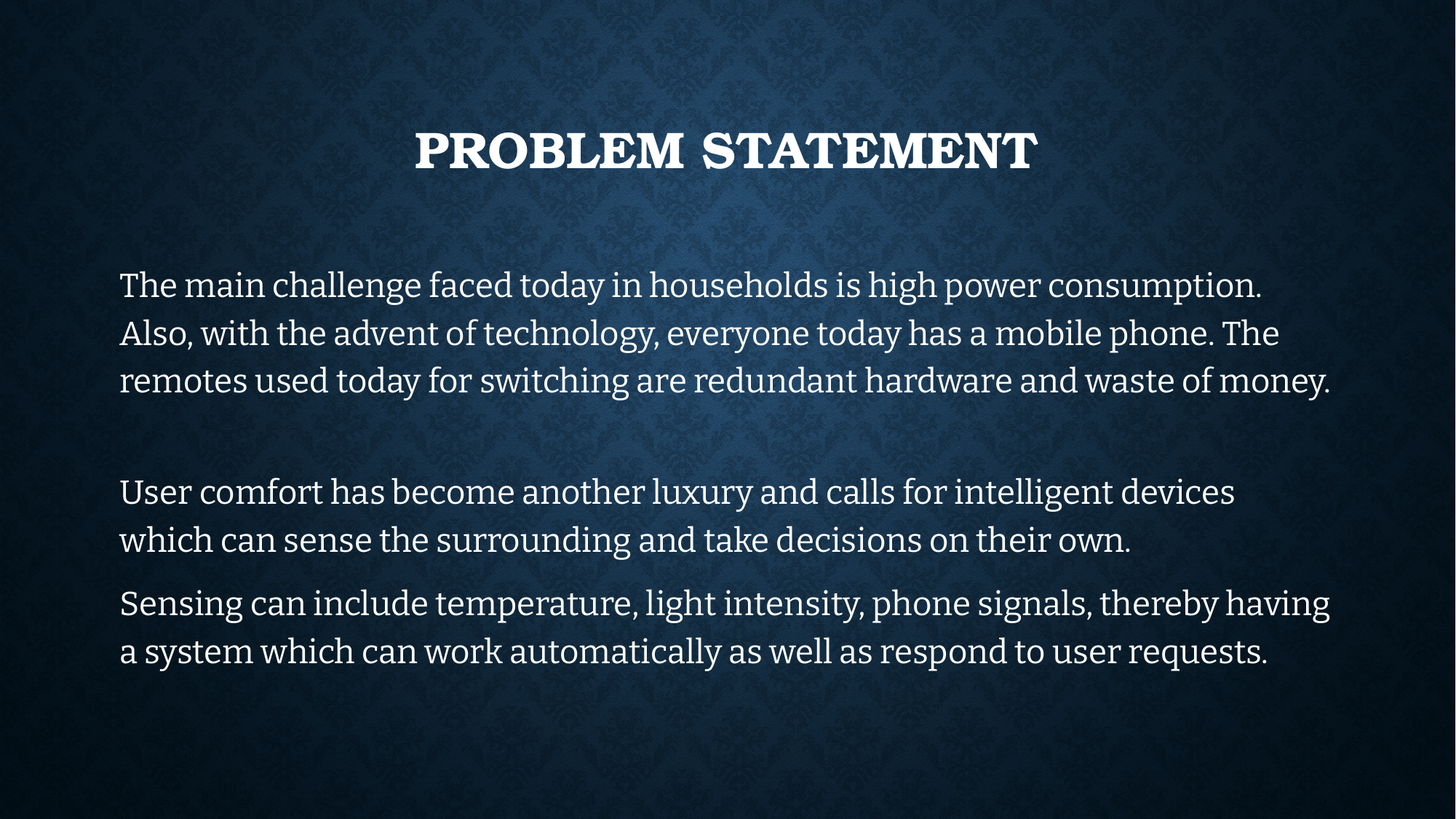

# PROBLEM STATEMENT
The main challenge faced today in households is high power consumption. Also, with the advent of technology, everyone today has a mobile phone. The remotes used today for switching are redundant hardware and waste of money.
User comfort has become another luxury and calls for intelligent devices which can sense the surrounding and take decisions on their own.
Sensing can include temperature, light intensity, phone signals, thereby having a system which can work automatically as well as respond to user requests.